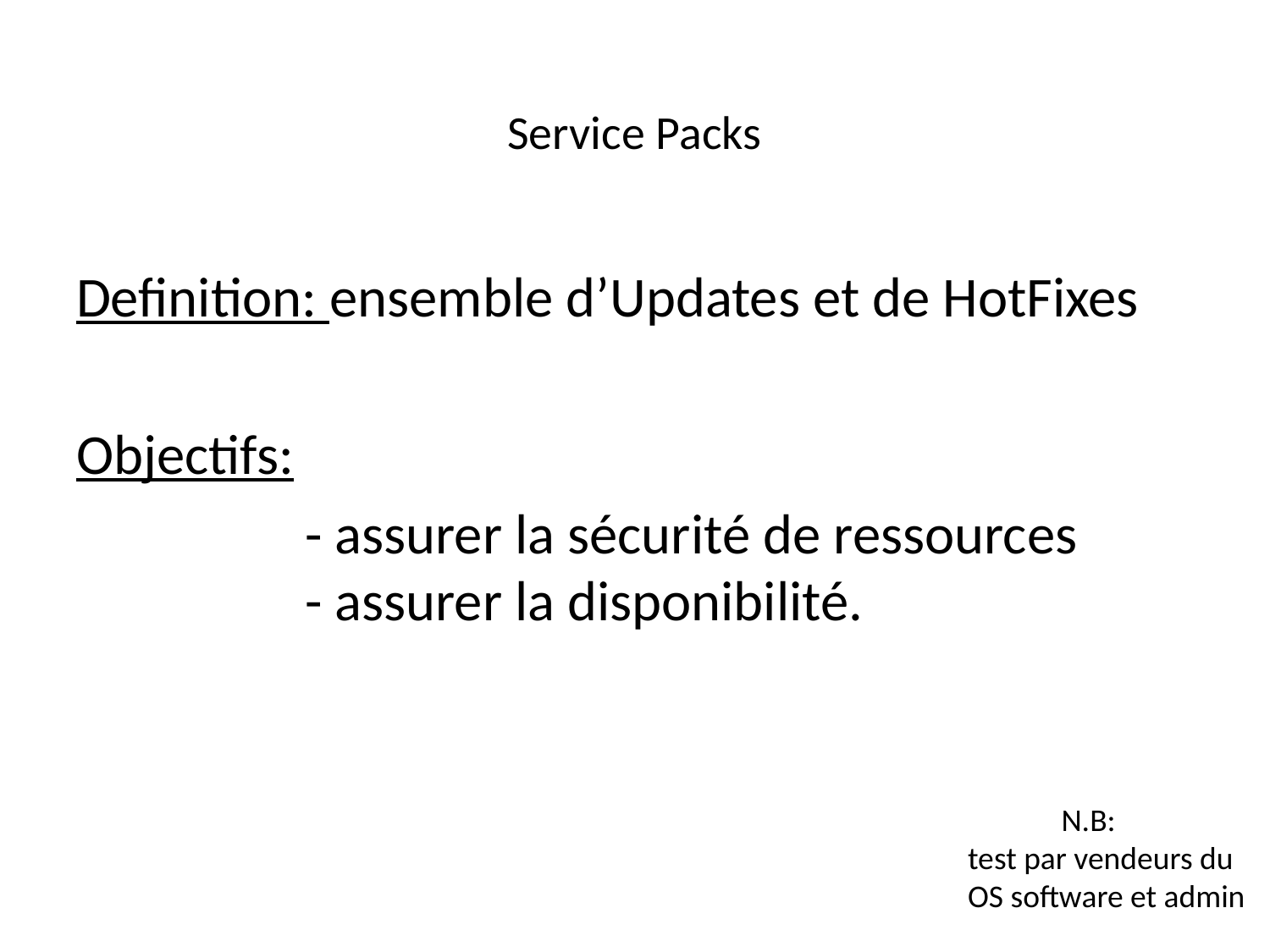

# Service Packs
Definition: ensemble d’Updates et de HotFixes

Objectifs:
	        - assurer la sécurité de ressources  	        - assurer la disponibilité.

             N.B:
test par vendeurs du OS software et admin